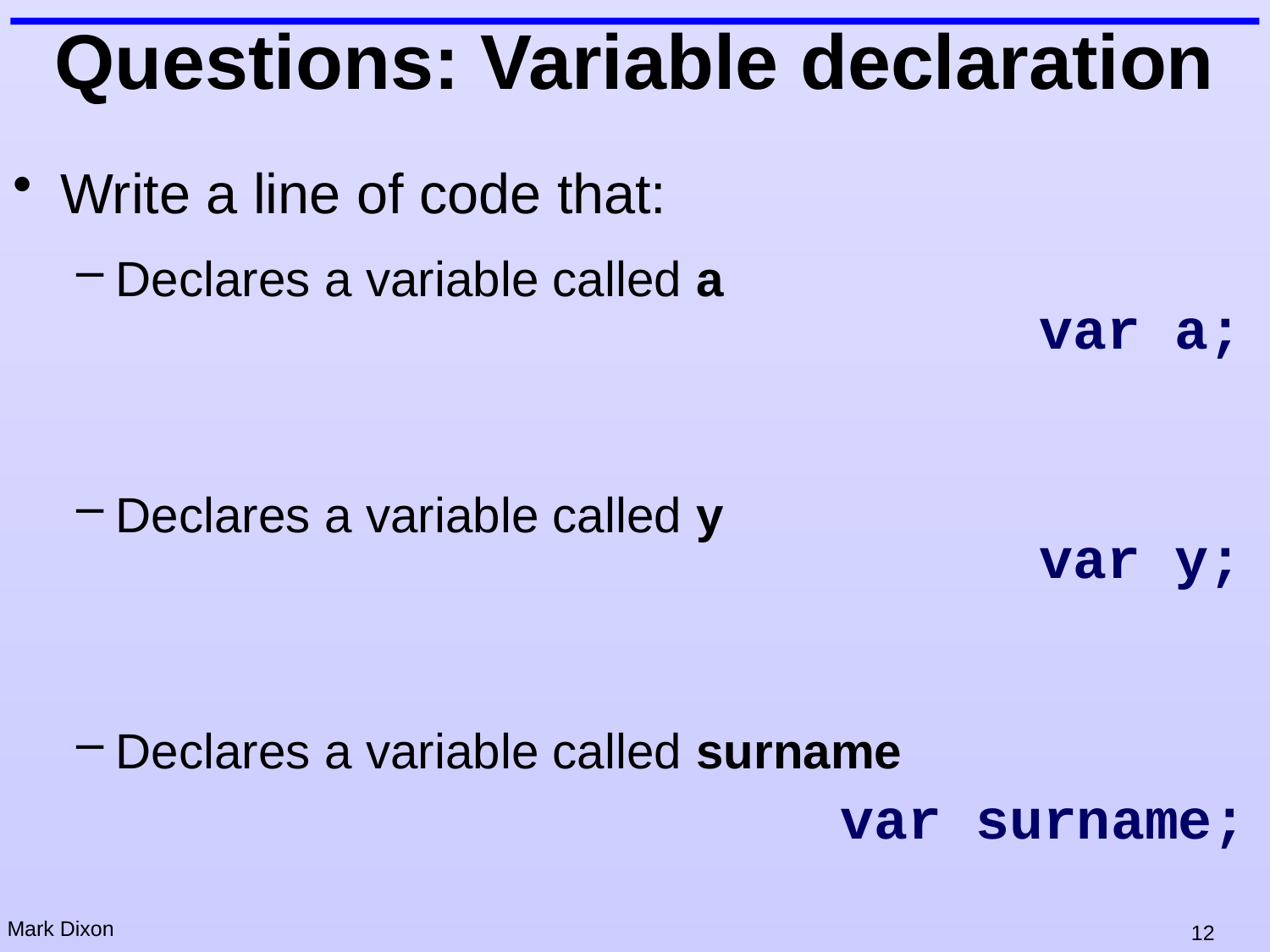

# Questions: Variable declaration
Write a line of code that:
Declares a variable called a

Declares a variable called y

Declares a variable called surname
var a;
var y;
var surname;